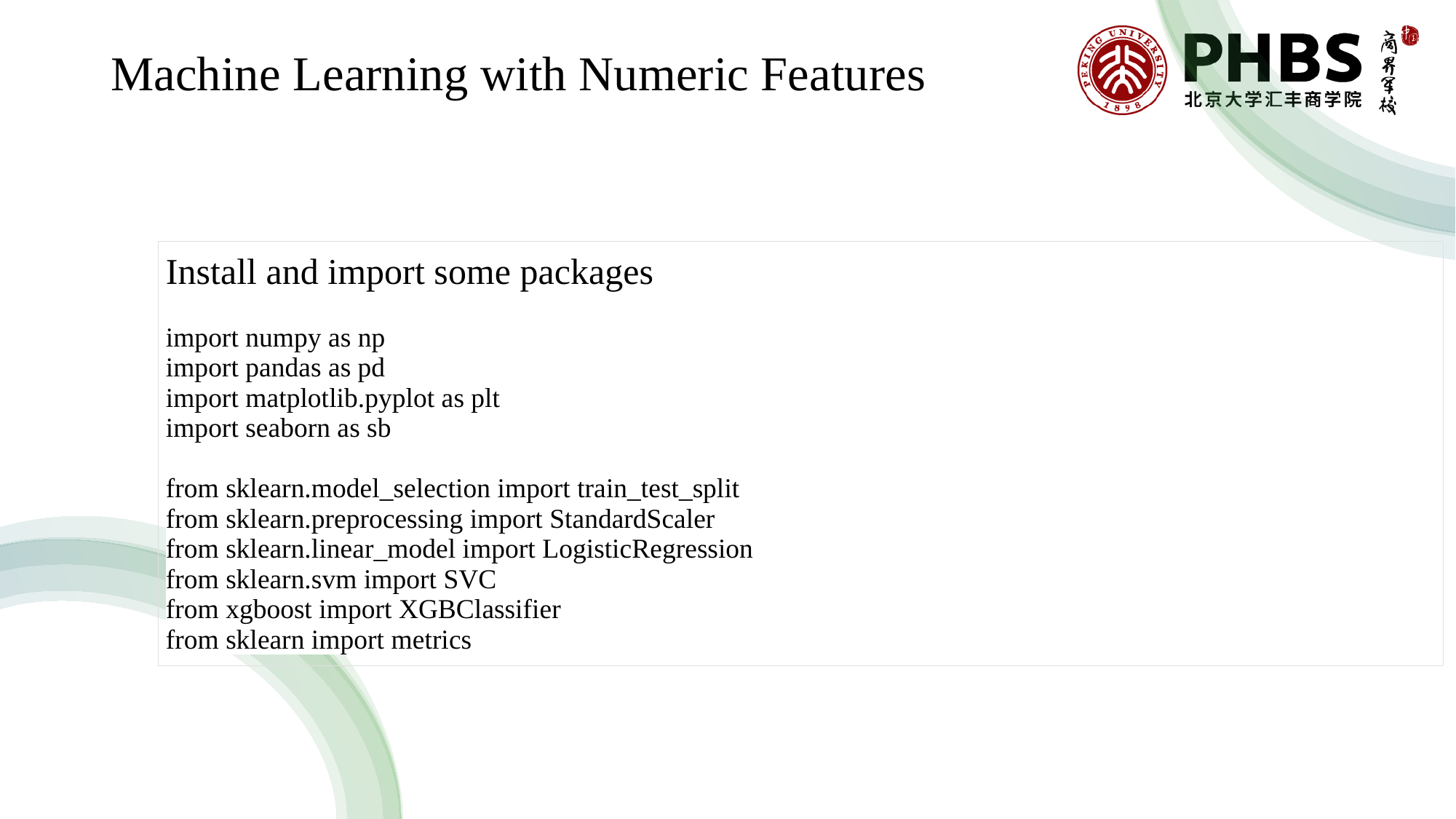

# Machine Learning with Numeric Features
| Install and import some packages import numpy as np import pandas as pd import matplotlib.pyplot as plt import seaborn as sb    from sklearn.model\_selection import train\_test\_split from sklearn.preprocessing import StandardScaler from sklearn.linear\_model import LogisticRegression from sklearn.svm import SVC from xgboost import XGBClassifier from sklearn import metrics |
| --- |